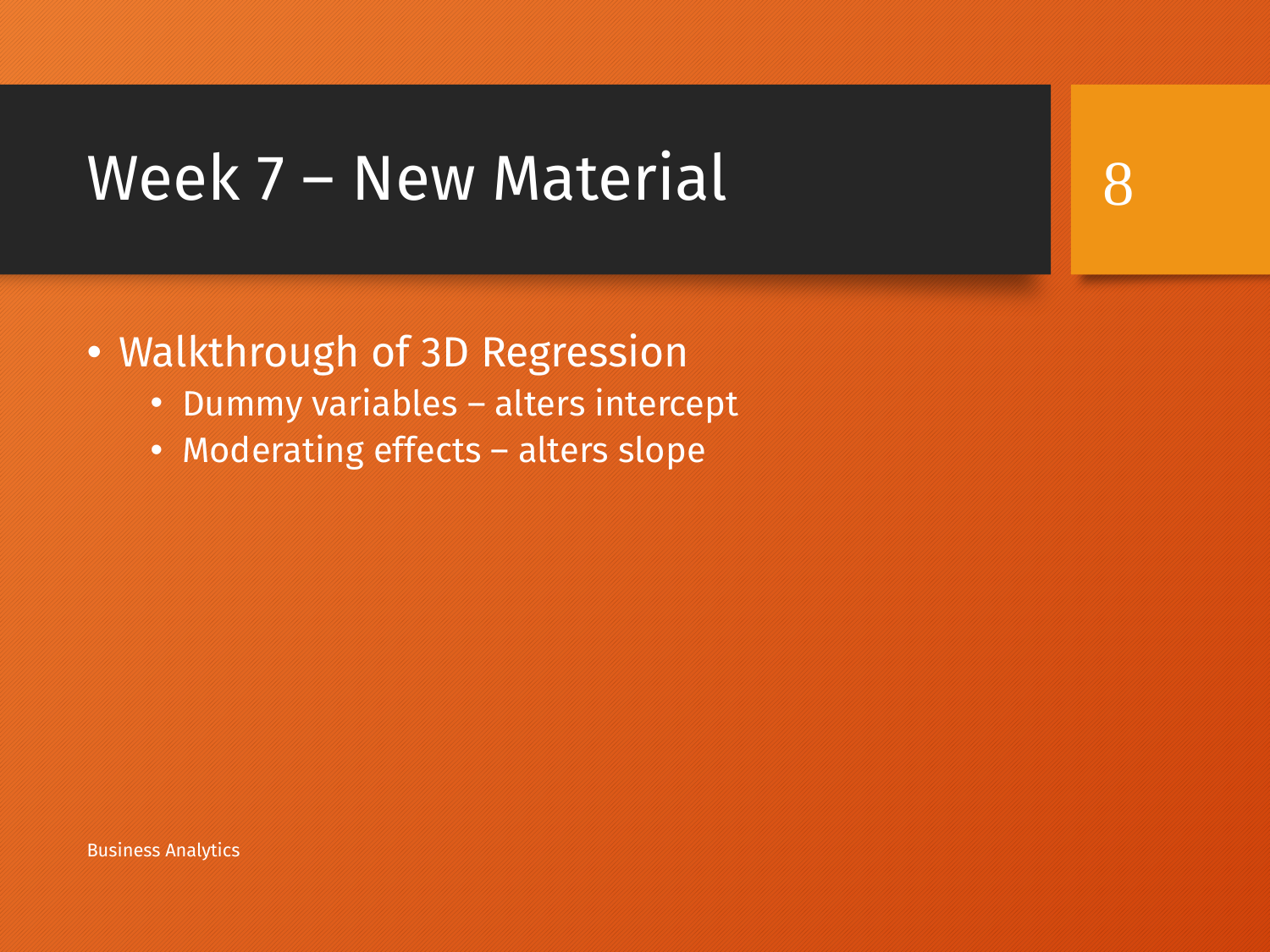

# Week 7 – New Material
8
Walkthrough of 3D Regression
Dummy variables – alters intercept
Moderating effects – alters slope
Business Analytics